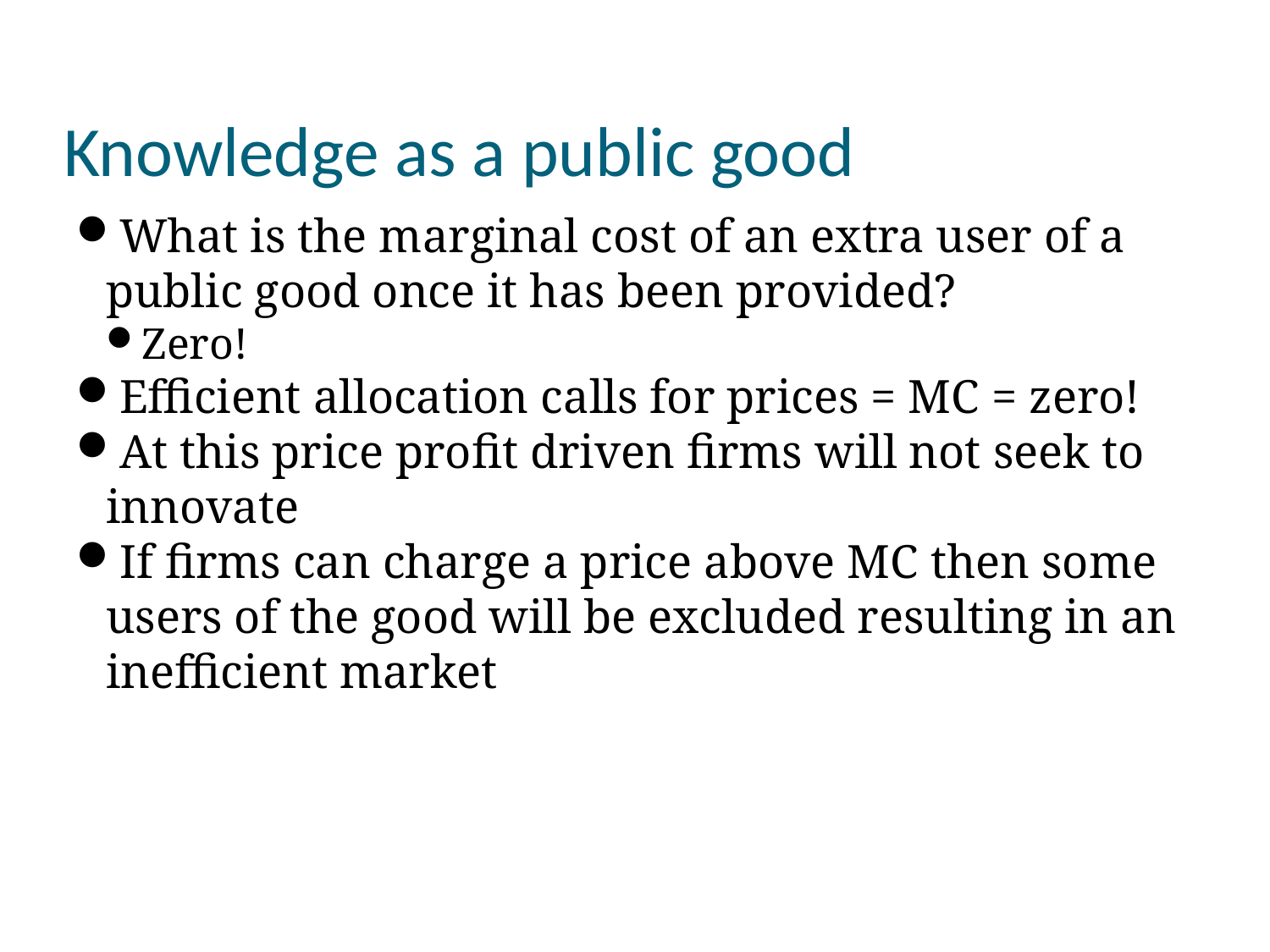

Knowledge as a public good
What is the marginal cost of an extra user of a public good once it has been provided?
Zero!
Efficient allocation calls for prices = MC = zero!
At this price profit driven firms will not seek to innovate
If firms can charge a price above MC then some users of the good will be excluded resulting in an inefficient market